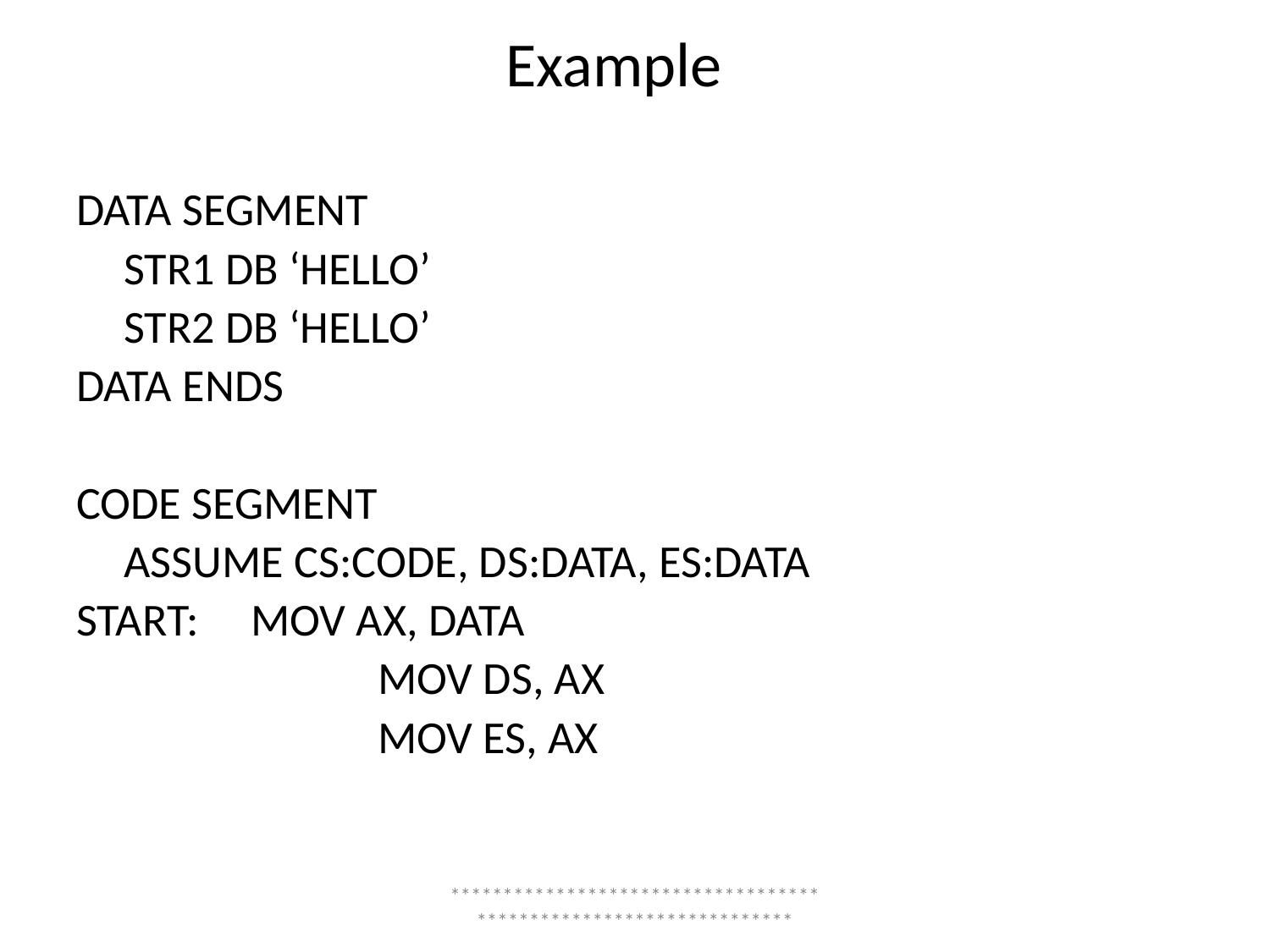

# Example
DATA SEGMENT
	STR1 DB ‘HELLO’
	STR2 DB ‘HELLO’
DATA ENDS

CODE SEGMENT
	ASSUME CS:CODE, DS:DATA, ES:DATA
START:	MOV AX, DATA
			MOV DS, AX
			MOV ES, AX
*****************************************************************